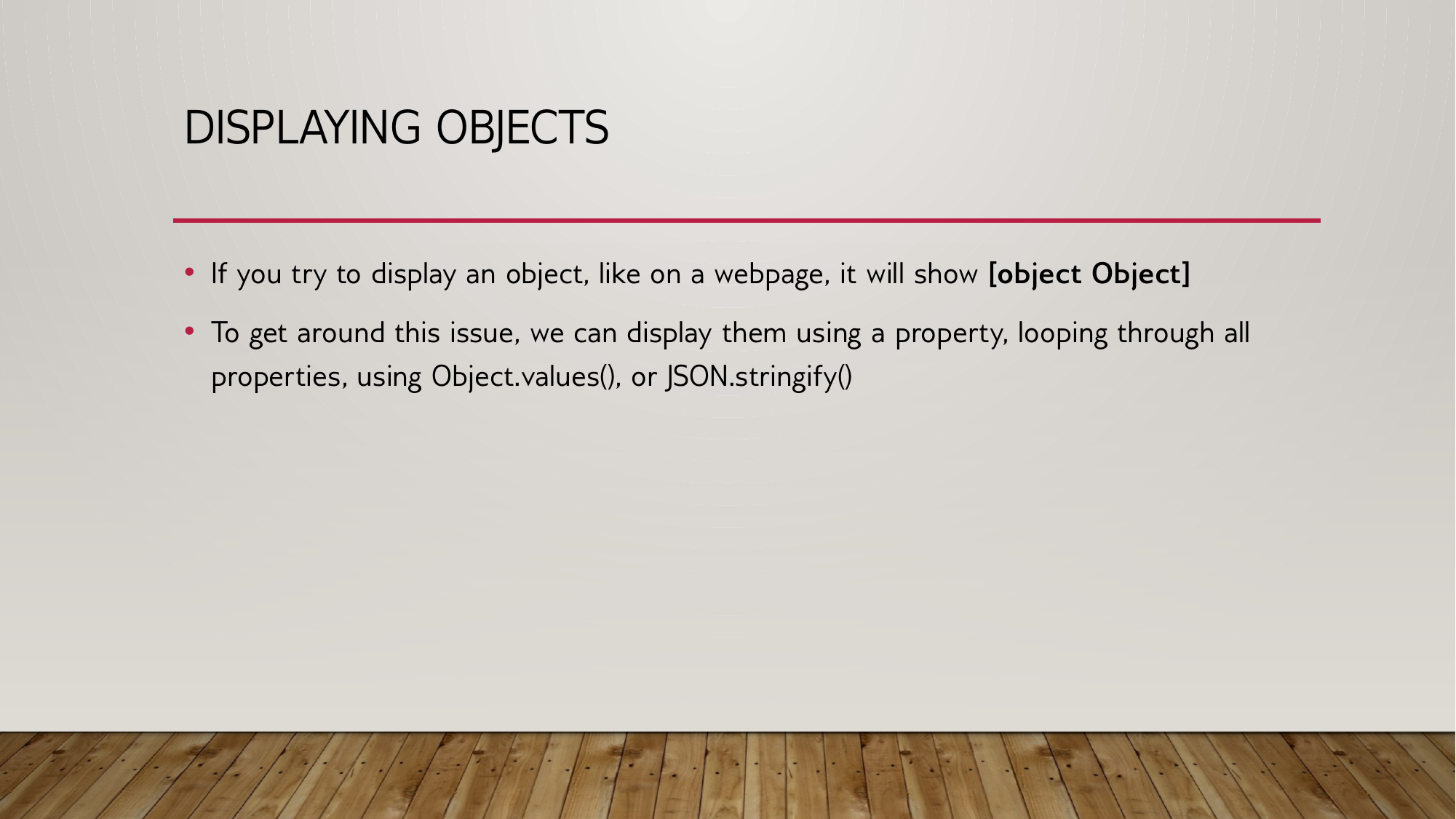

# Displaying Objects
If you try to display an object, like on a webpage, it will show [object Object]
To get around this issue, we can display them using a property, looping through all properties, using Object.values(), or JSON.stringify()